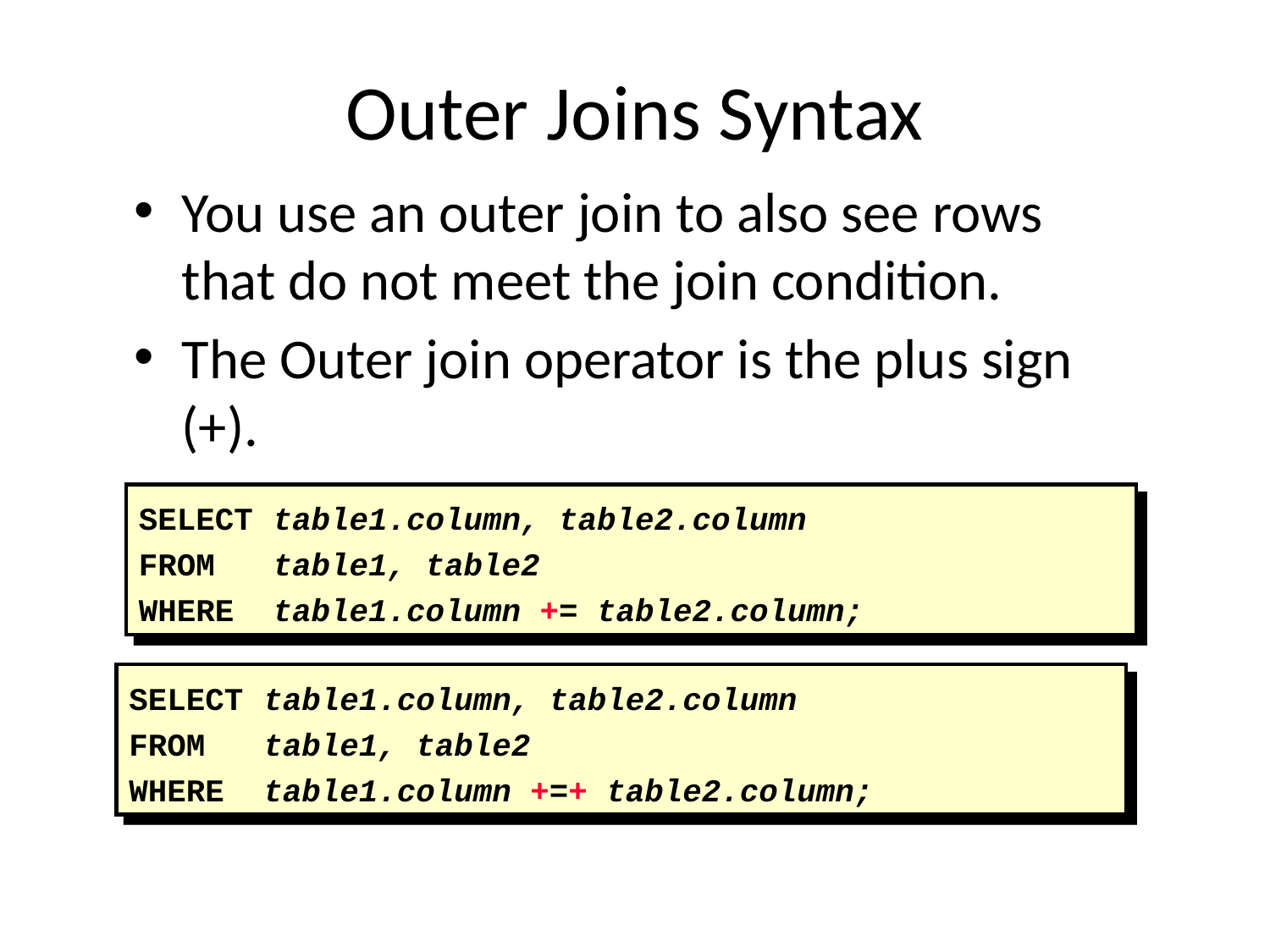

# Outer Joins Syntax
You use an outer join to also see rows that do not meet the join condition.
The Outer join operator is the plus sign (+).

SELECT	table1.column, table2.column
FROM	table1, table2
WHERE	table1.column += table2.column;
SELECT	table1.column, table2.column
FROM	table1, table2
WHERE	table1.column +=+ table2.column;